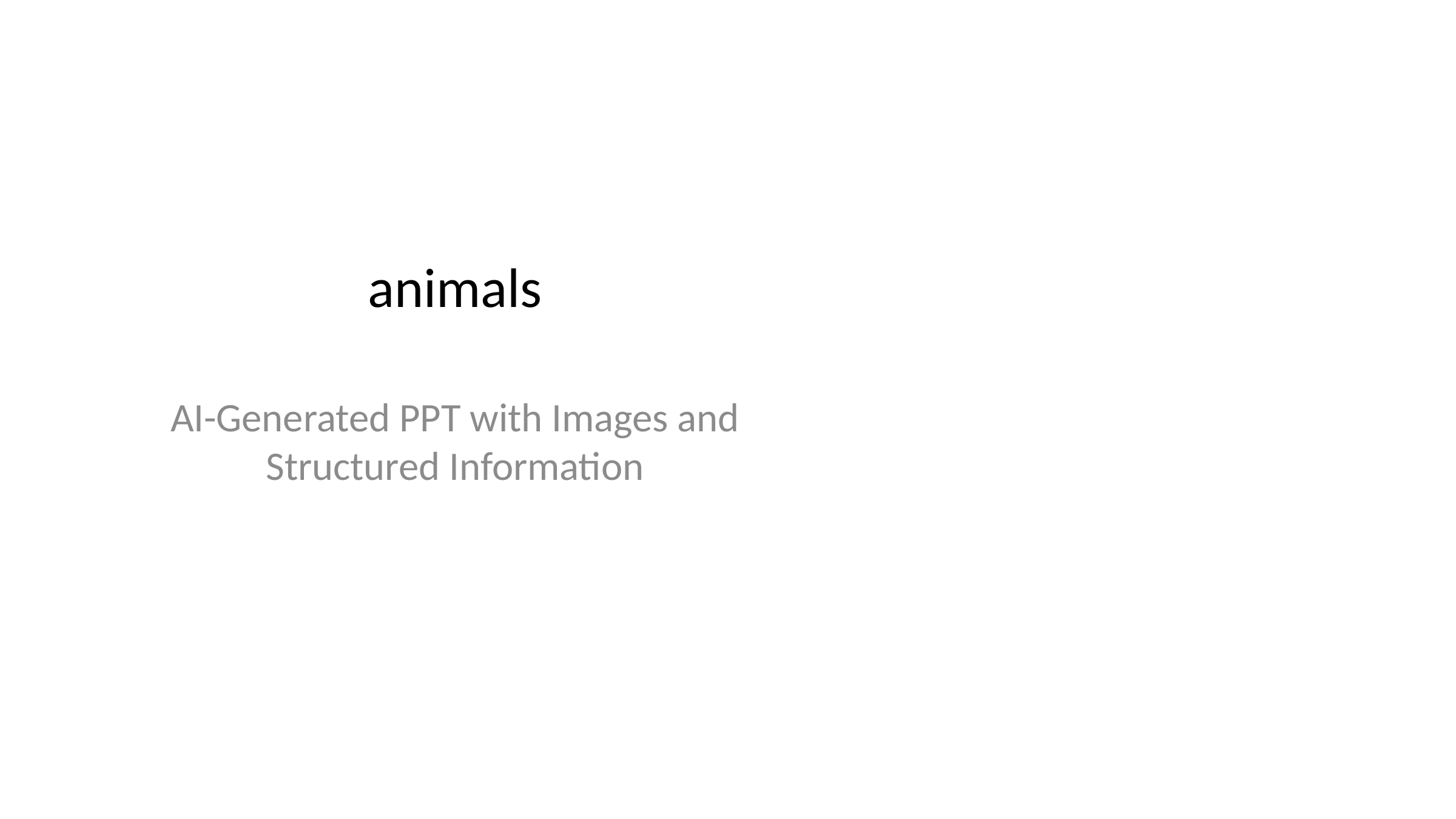

# animals
AI-Generated PPT with Images and Structured Information